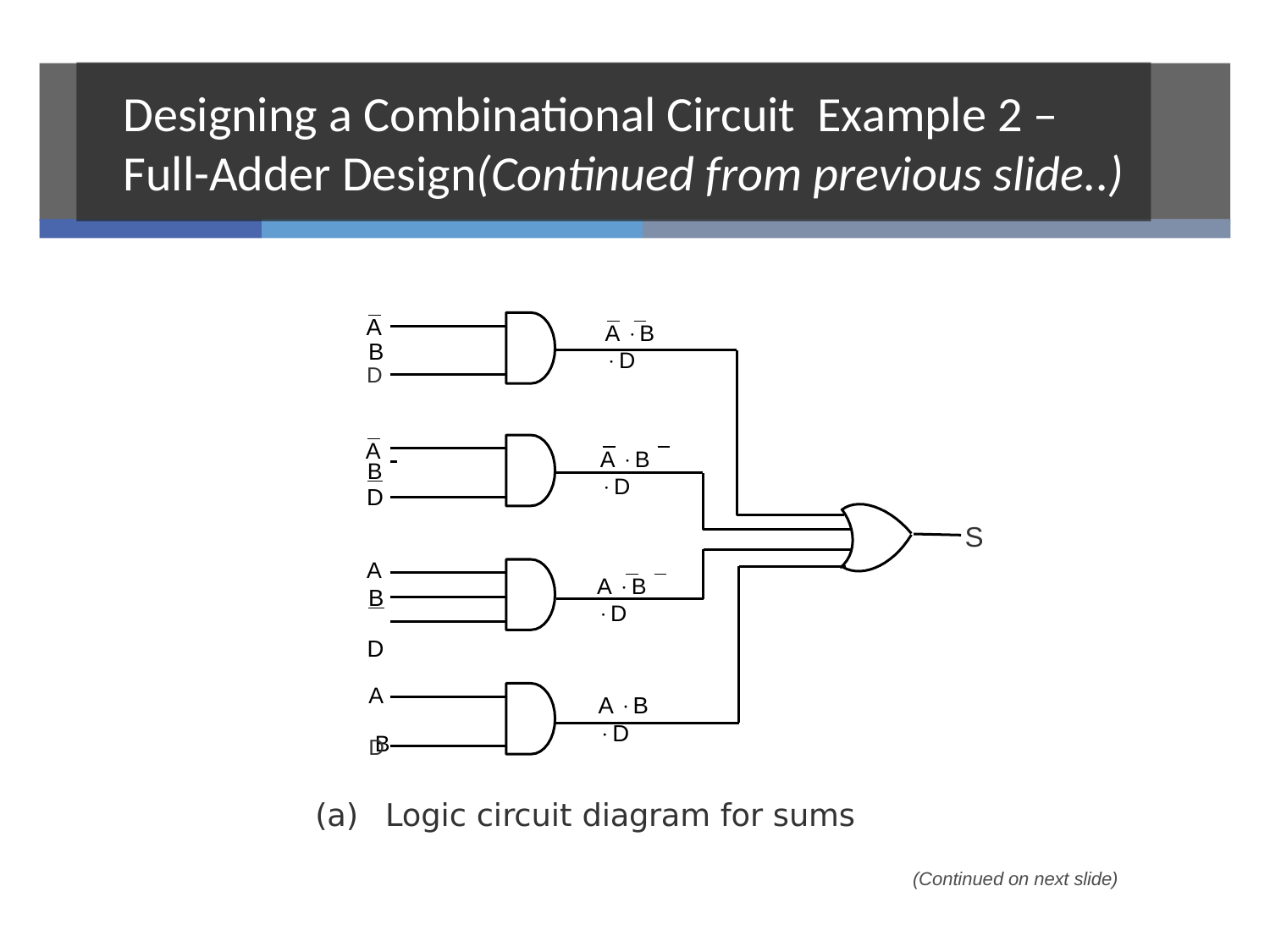

# Designing a Combinational Circuit  Example 2 – Full-Adder Design(Continued from previous slide..)

A 	 B
A ⋅B ⋅D

D

A

A ⋅B ⋅D

B
D

S

A
B  D

A ⋅B ⋅D

A 	 B
A ⋅B ⋅D

D

(a)	Logic circuit diagram for sums

(Continued on next slide)